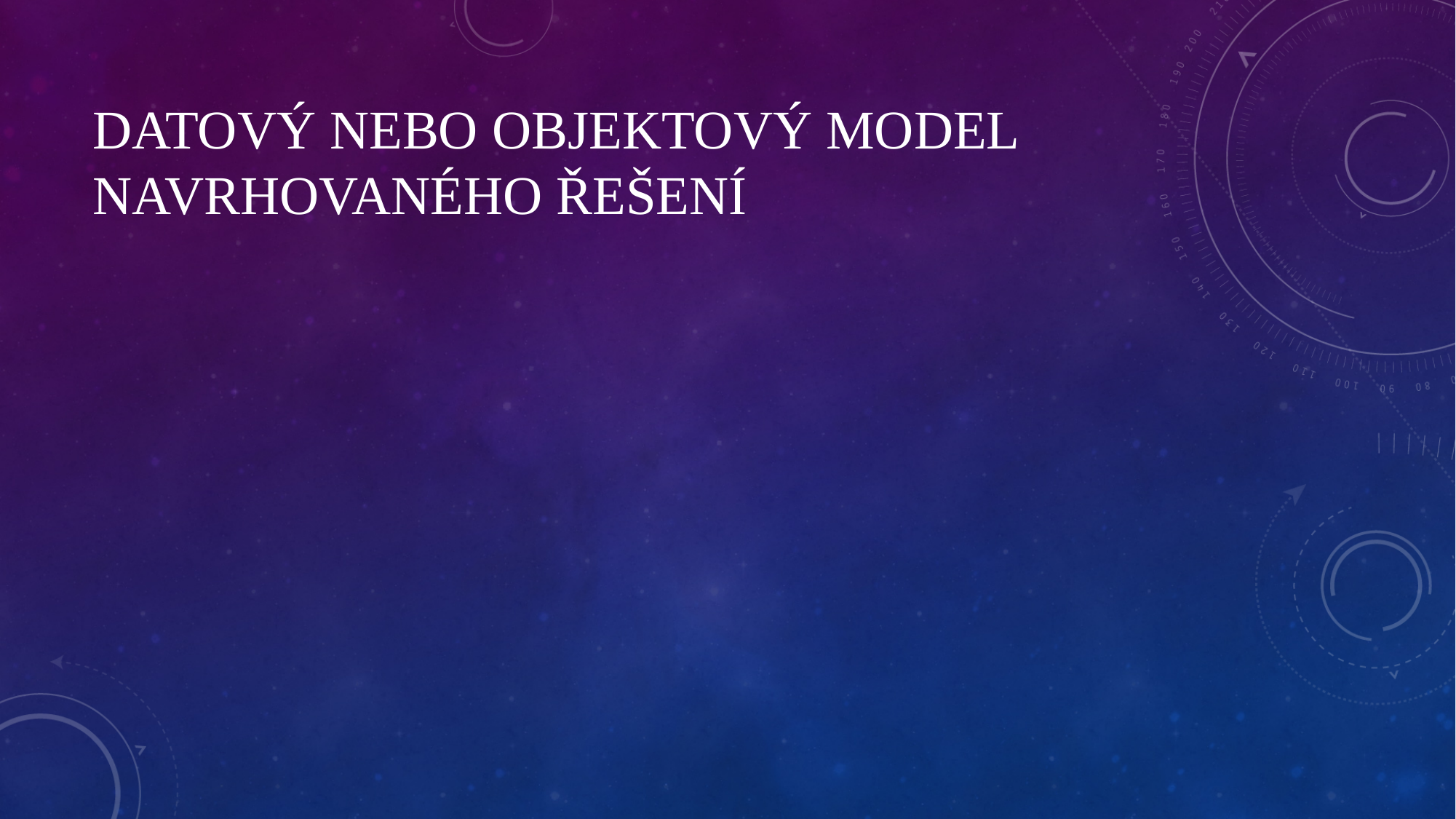

# Datový nebo objektový model navrhovaného řešení